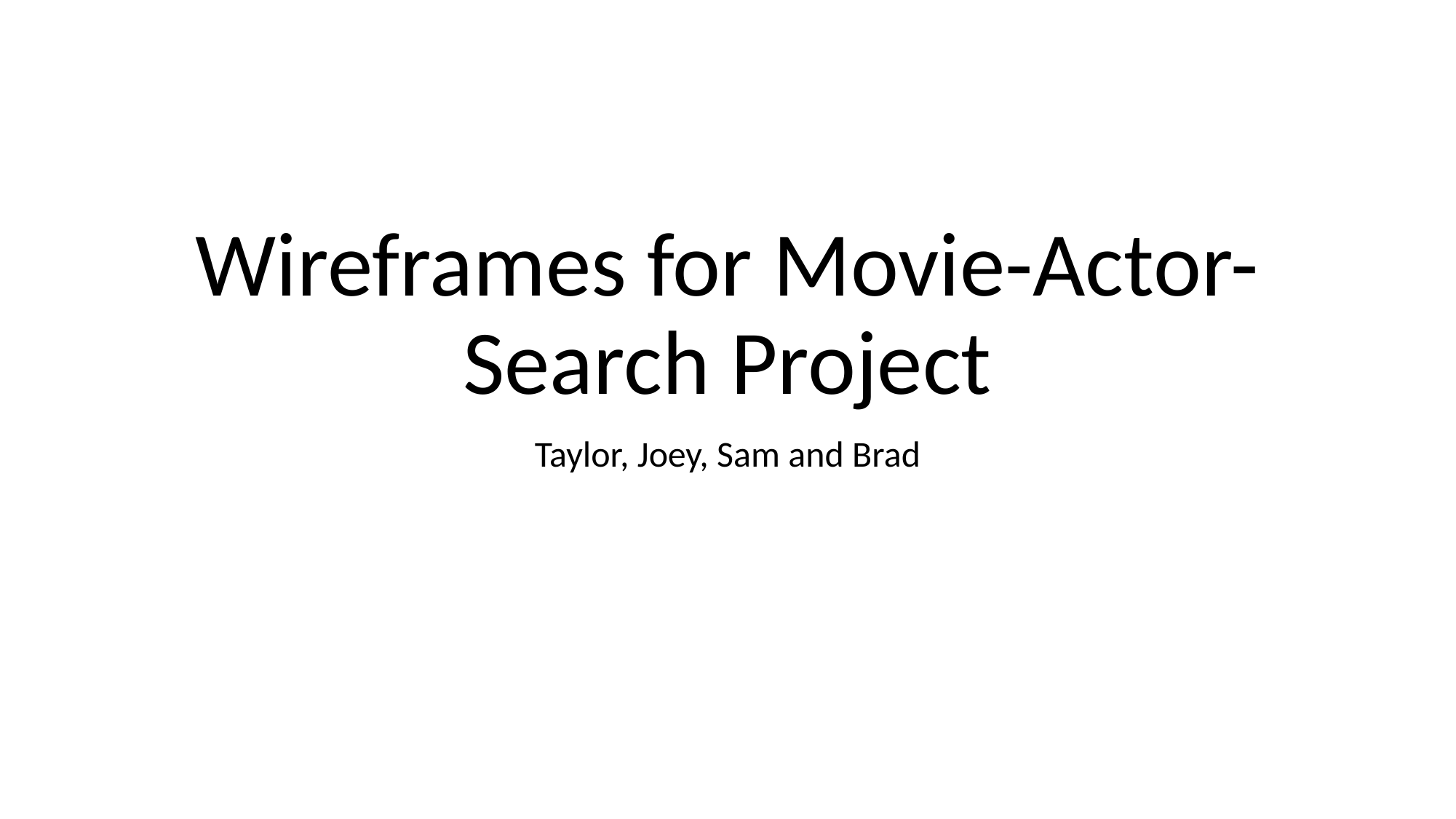

# Wireframes for Movie-Actor-Search Project
Taylor, Joey, Sam and Brad